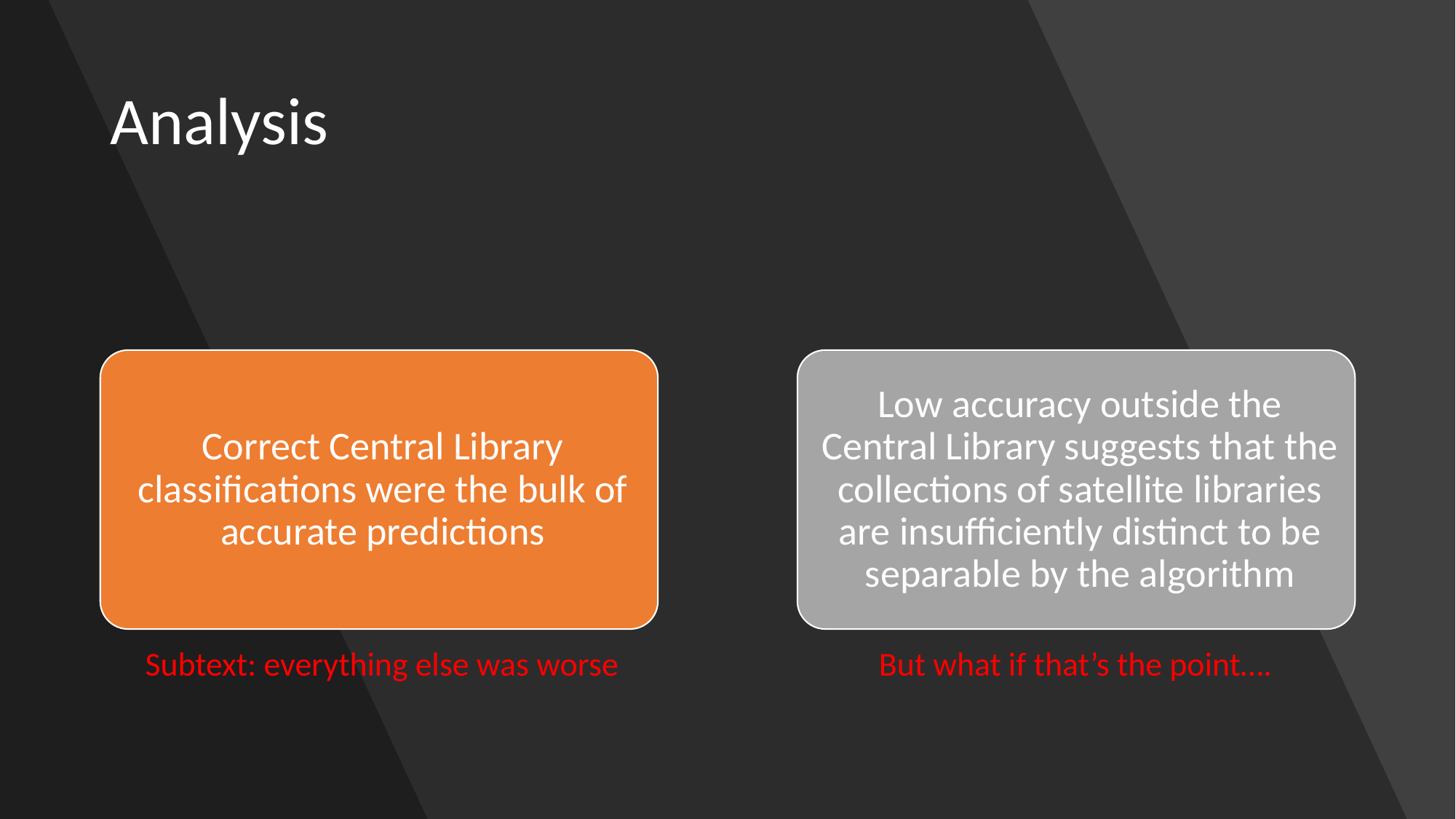

# Analysis
Correct Central Library classifications were the bulk of accurate predictions
Low accuracy outside the Central Library suggests that the collections of satellite libraries are insufficiently distinct to be separable by the algorithm
Subtext: everything else was worse
But what if that’s the point….